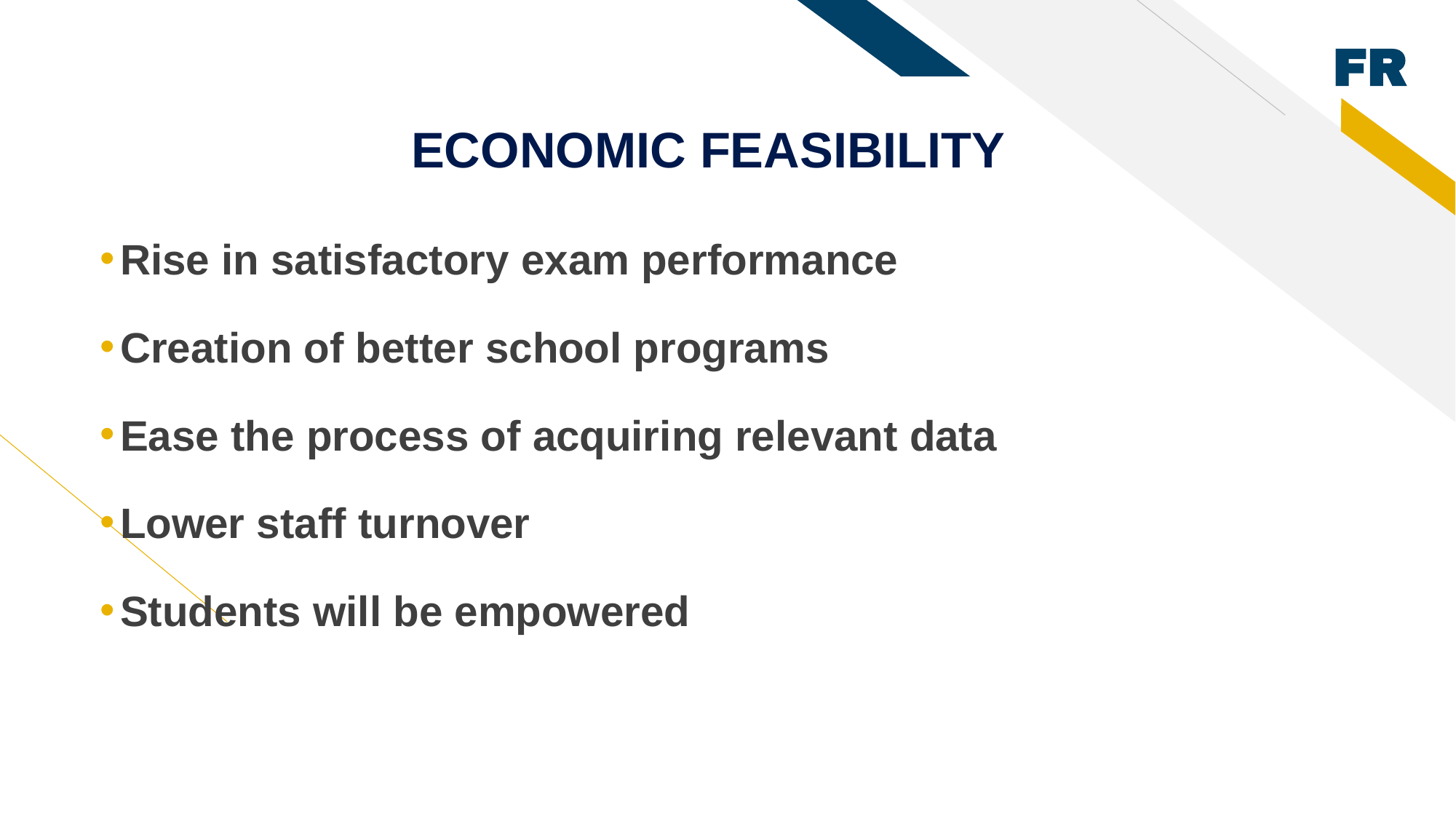

# ECONOMIC FEASIBILITY
Rise in satisfactory exam performance
Creation of better school programs
Ease the process of acquiring relevant data
Lower staff turnover
Students will be empowered